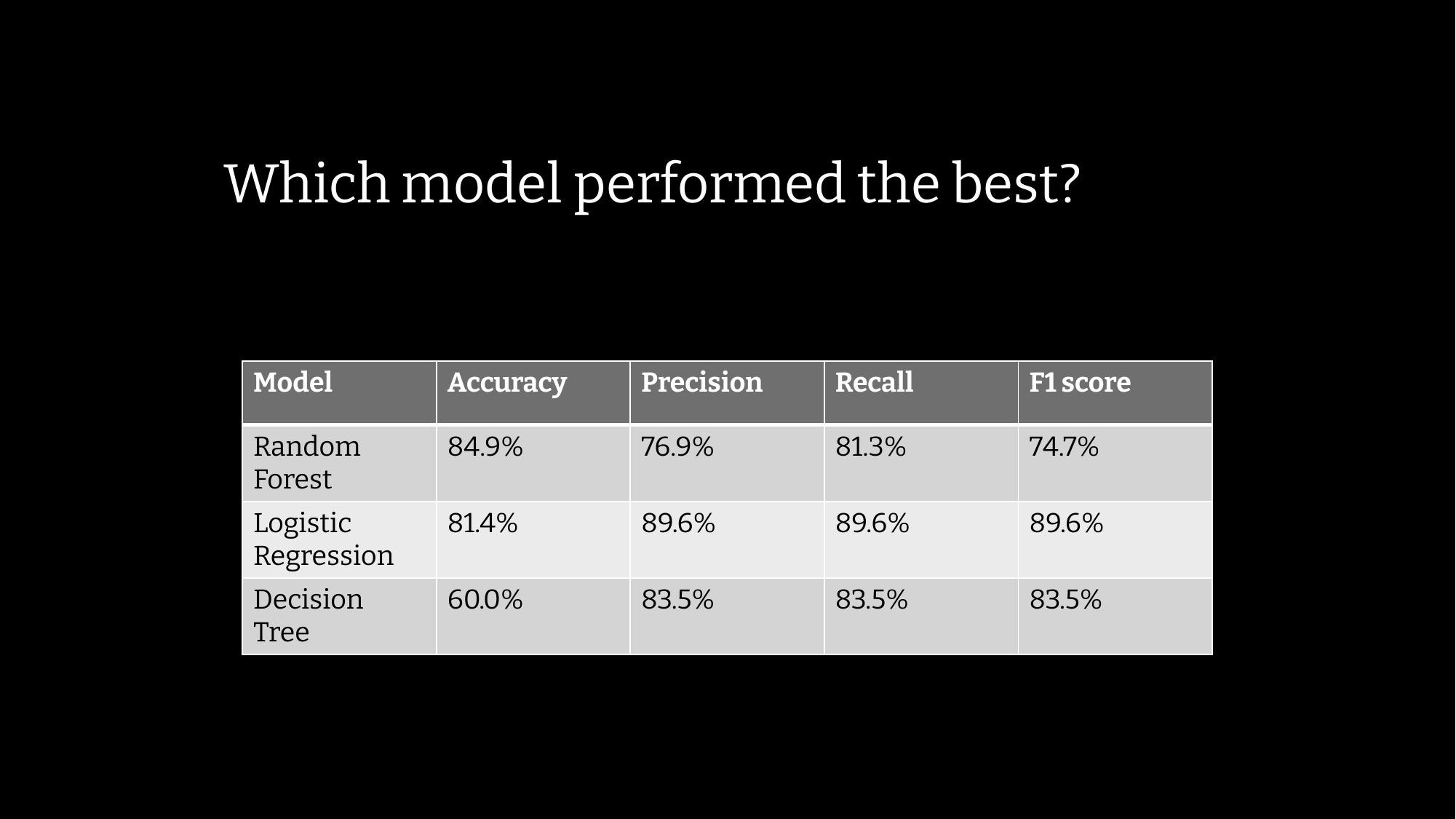

# Which model performed the best?
| Model | Accuracy | Precision | Recall | F1 score |
| --- | --- | --- | --- | --- |
| Random Forest | 84.9% | 76.9% | 81.3% | 74.7% |
| Logistic Regression | 81.4% | 89.6% | 89.6% | 89.6% |
| Decision Tree | 60.0% | 83.5% | 83.5% | 83.5% |